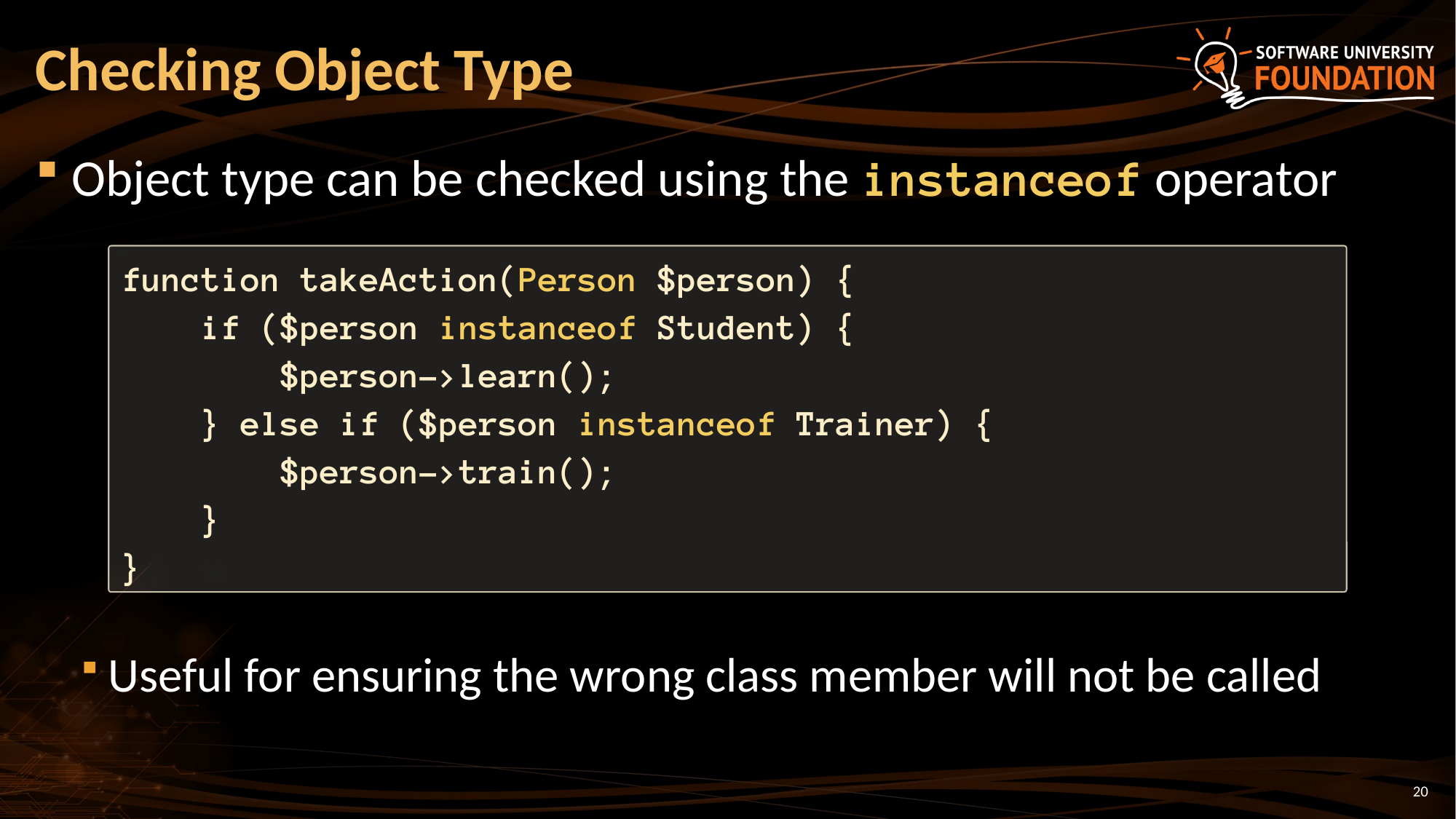

# Checking Object Type
Object type can be checked using the instanceof operator

Useful for ensuring the wrong class member will not be called

function takeAction(Person $person) {
    if ($person instanceof Student) {
        $person->learn();
    } else if ($person instanceof Trainer) {
        $person->train();
    }
}
20